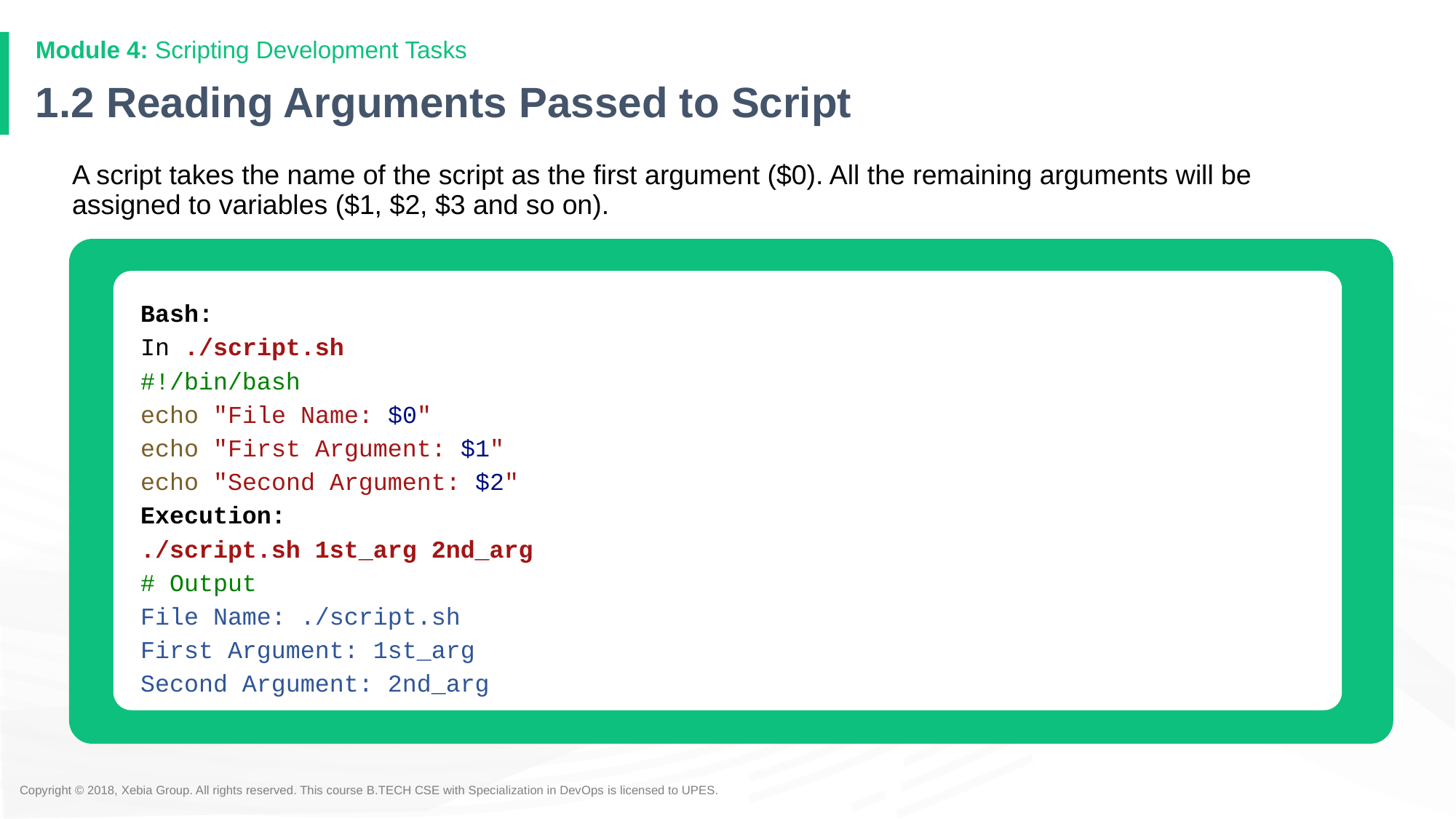

Module 4: Scripting Development Tasks
# 1.2 Reading Arguments Passed to Script
A script takes the name of the script as the first argument ($0). All the remaining arguments will be assigned to variables ($1, $2, $3 and so on).

Bash:
In ./script.sh
#!/bin/bash
echo "File Name: $0"
echo "First Argument: $1"
echo "Second Argument: $2"
Execution:
./script.sh 1st_arg 2nd_arg
# Output
File Name: ./script.sh
First Argument: 1st_arg
Second Argument: 2nd_arg